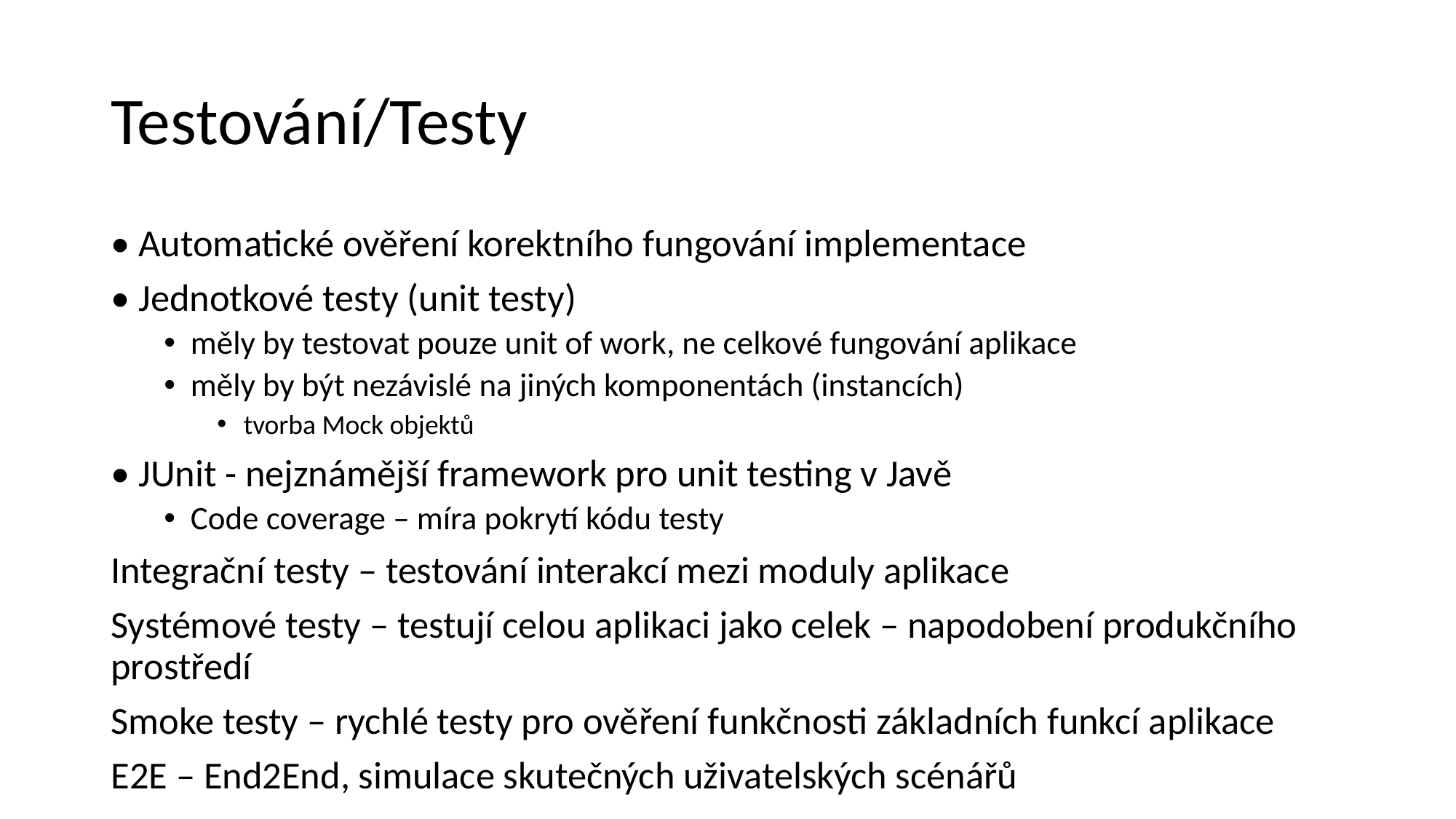

# Testování/Testy
• Automatické ověření korektního fungování implementace
• Jednotkové testy (unit testy)
měly by testovat pouze unit of work, ne celkové fungování aplikace
měly by být nezávislé na jiných komponentách (instancích)
tvorba Mock objektů
• JUnit - nejznámější framework pro unit testing v Javě
Code coverage – míra pokrytí kódu testy
Integrační testy – testování interakcí mezi moduly aplikace
Systémové testy – testují celou aplikaci jako celek – napodobení produkčního prostředí
Smoke testy – rychlé testy pro ověření funkčnosti základních funkcí aplikace
E2E – End2End, simulace skutečných uživatelských scénářů